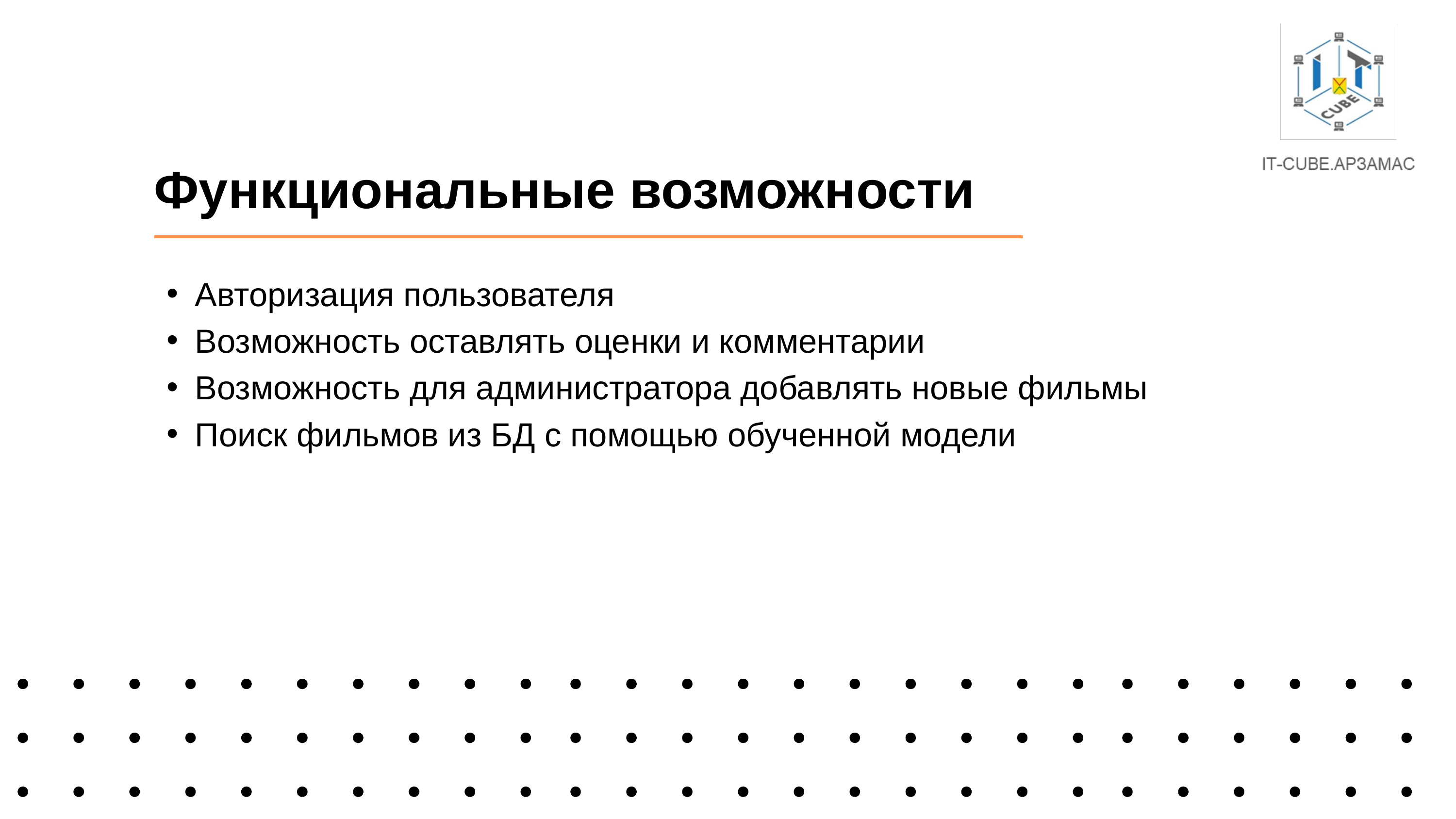

Функциональные возможности

Авторизация пользователя
Возможность оставлять оценки и комментарии
Возможность для администратора добавлять новые фильмы
Поиск фильмов из БД с помощью обученной модели